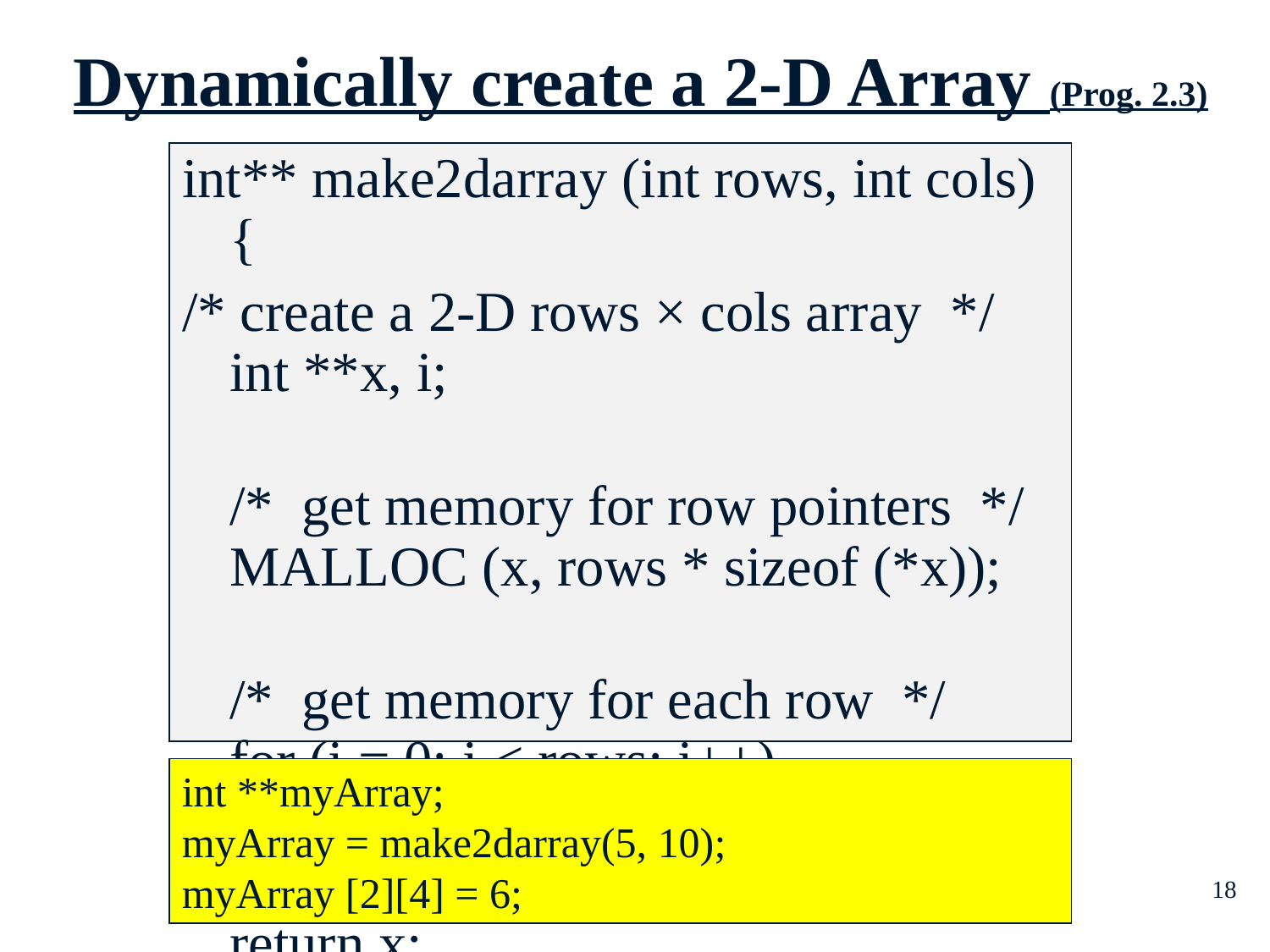

# Dynamically create a 2-D Array (Prog. 2.3)
int** make2darray (int rows, int cols){
/* create a 2-D rows × cols array  */
int **x, i;
/*  get memory for row pointers  */
MALLOC (x, rows * sizeof (*x));
/*  get memory for each row  */
for (i = 0; i < rows; i++)
    MALLOC (x[i], cols * sizeof (**x));
return x;
}
int **myArray;
myArray = make2darray(5, 10);
myArray [2][4] = 6;
18